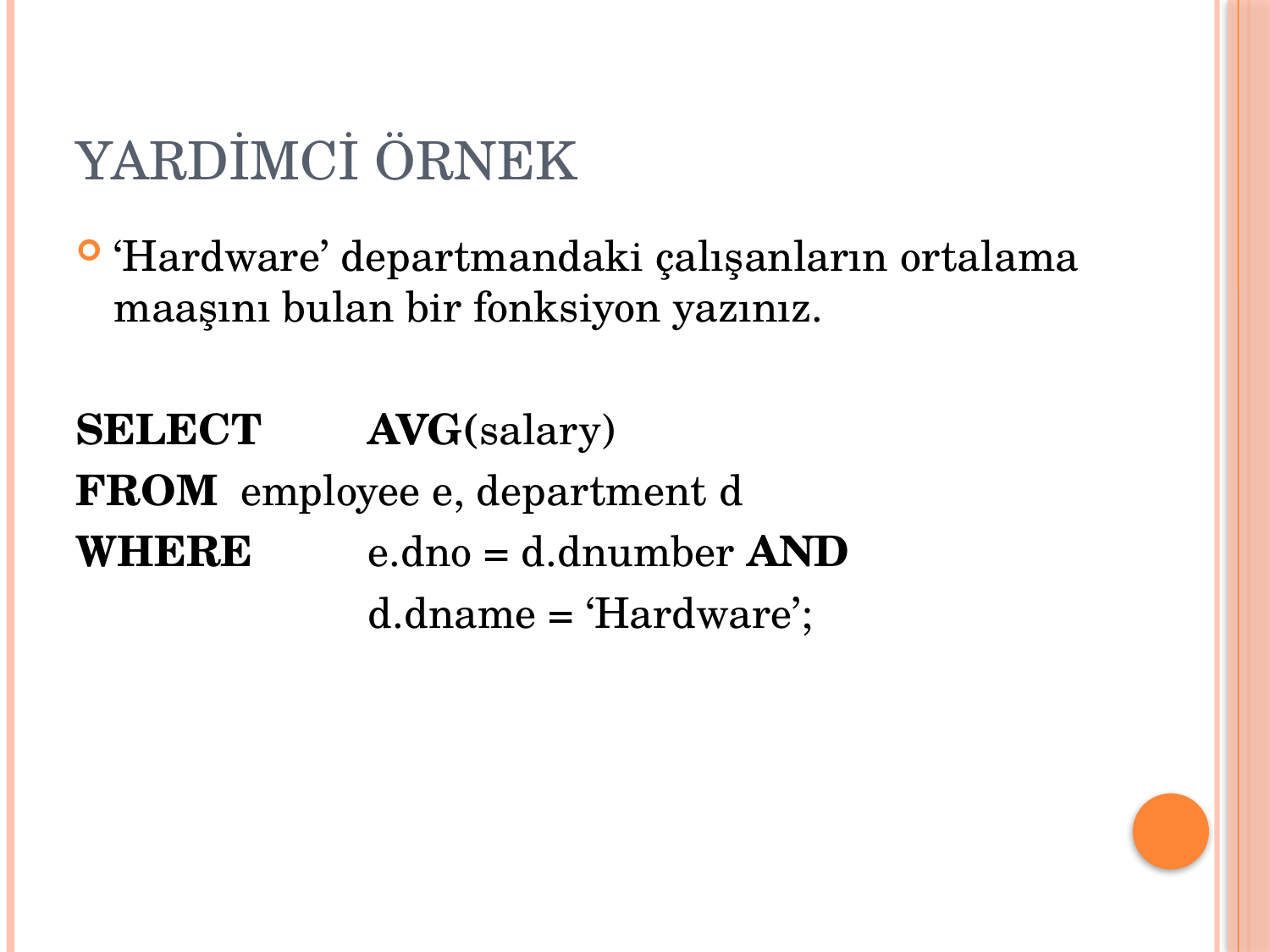

# Yardimci örnek
‘Hardware’ departmandaki çalışanların ortalama maaşını bulan bir fonksiyon yazınız.

SELECT 	AVG(salary)
FROM 	employee e, department d
WHERE 	e.dno = d.dnumber AND
			d.dname = ‘Hardware’;